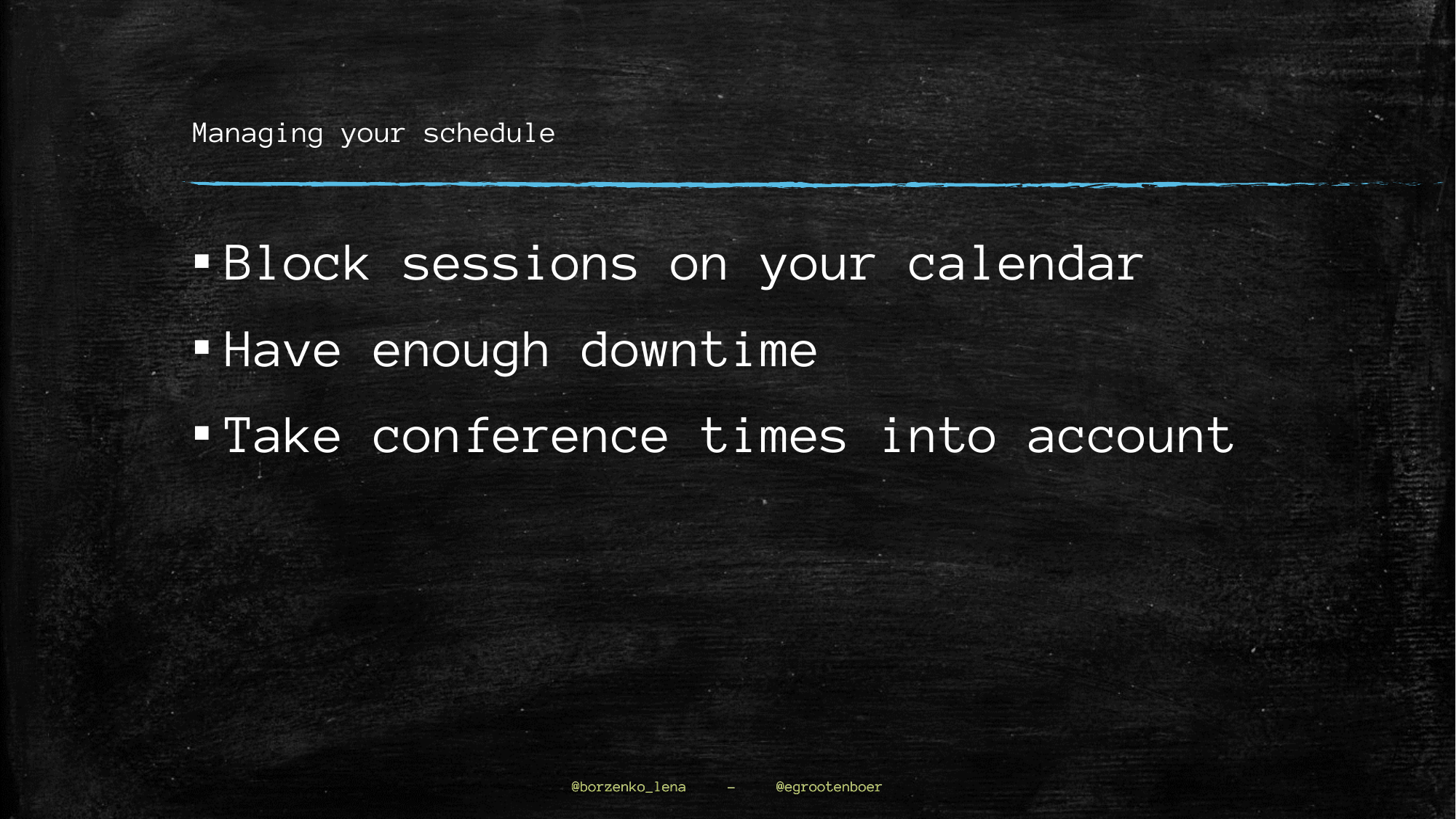

# Managing your schedule
Block sessions on your calendar
Have enough downtime
Take conference times into account